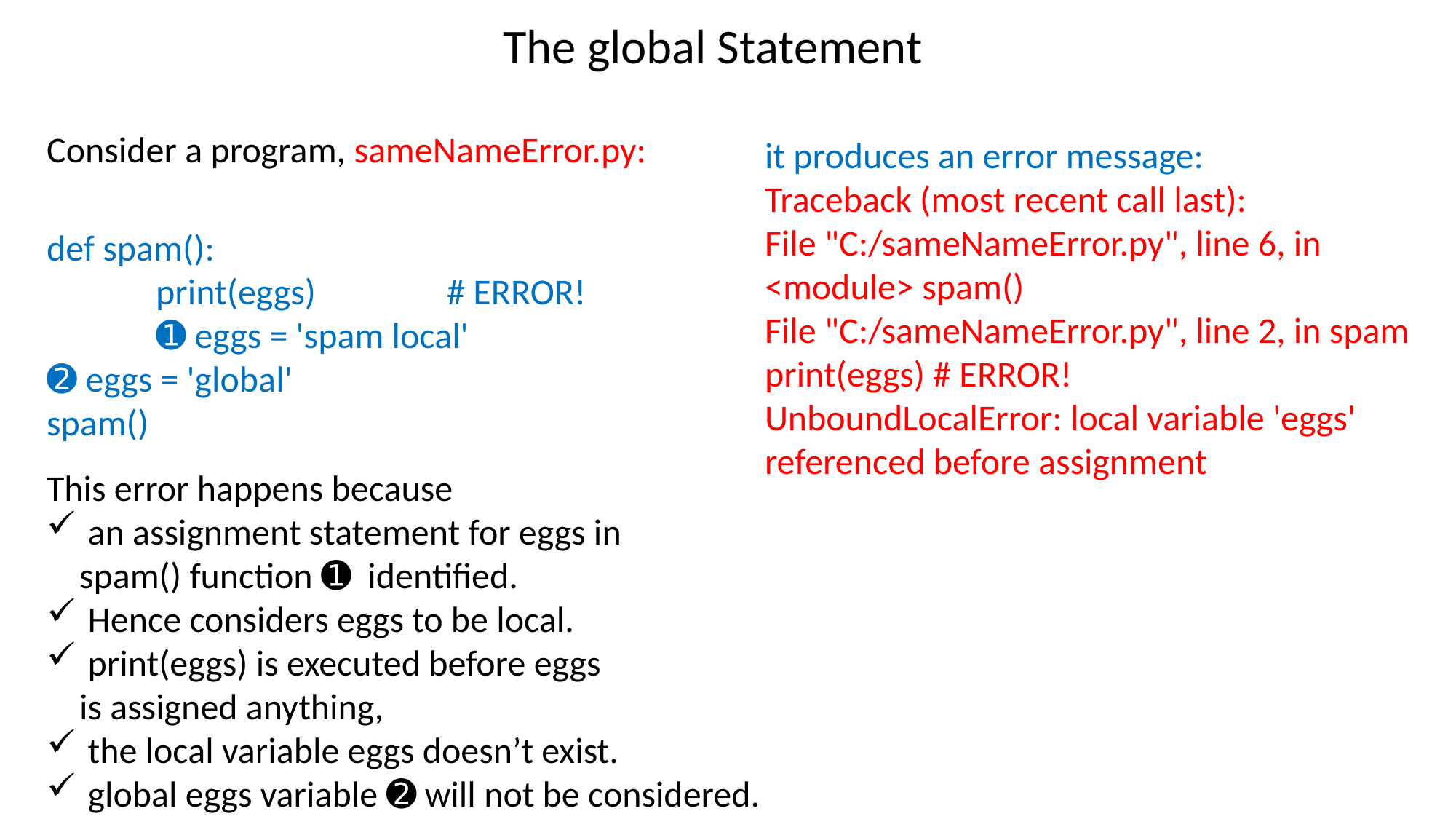

# The global Statement

Consider a program, sameNameError.py:

it produces an error message:
Traceback (most recent call last):
File "C:/sameNameError.py", line 6, in <module> spam()
File "C:/sameNameError.py", line 2, in spam print(eggs) # ERROR!
UnboundLocalError: local variable 'eggs' referenced before assignment
def spam():
	print(eggs)                # ERROR!
	➊ eggs = 'spam local'
➋ eggs = 'global'
spam()
This error happens because
an assignment statement for eggs in
    spam() function ➊  identified.
Hence considers eggs to be local.
print(eggs) is executed before eggs
    is assigned anything,
the local variable eggs doesn’t exist.
global eggs variable ➋ will not be considered.